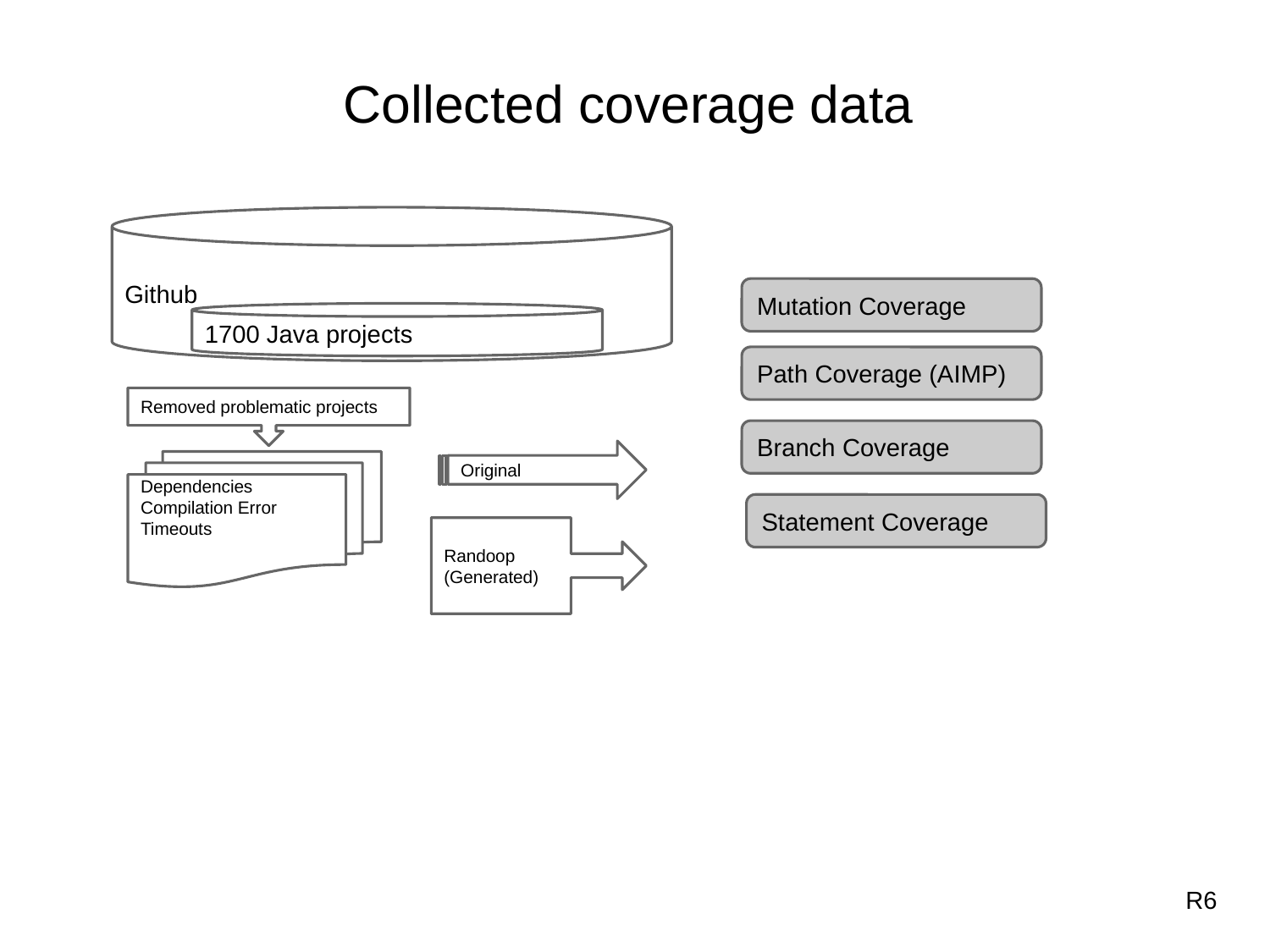

Collected coverage data
Github
Mutation Coverage
1700 Java projects
Path Coverage (AIMP)
Removed problematic projects
Branch Coverage
Original
Dependencies
Compilation Error
Timeouts

Statement Coverage
Randoop
(Generated)
R6